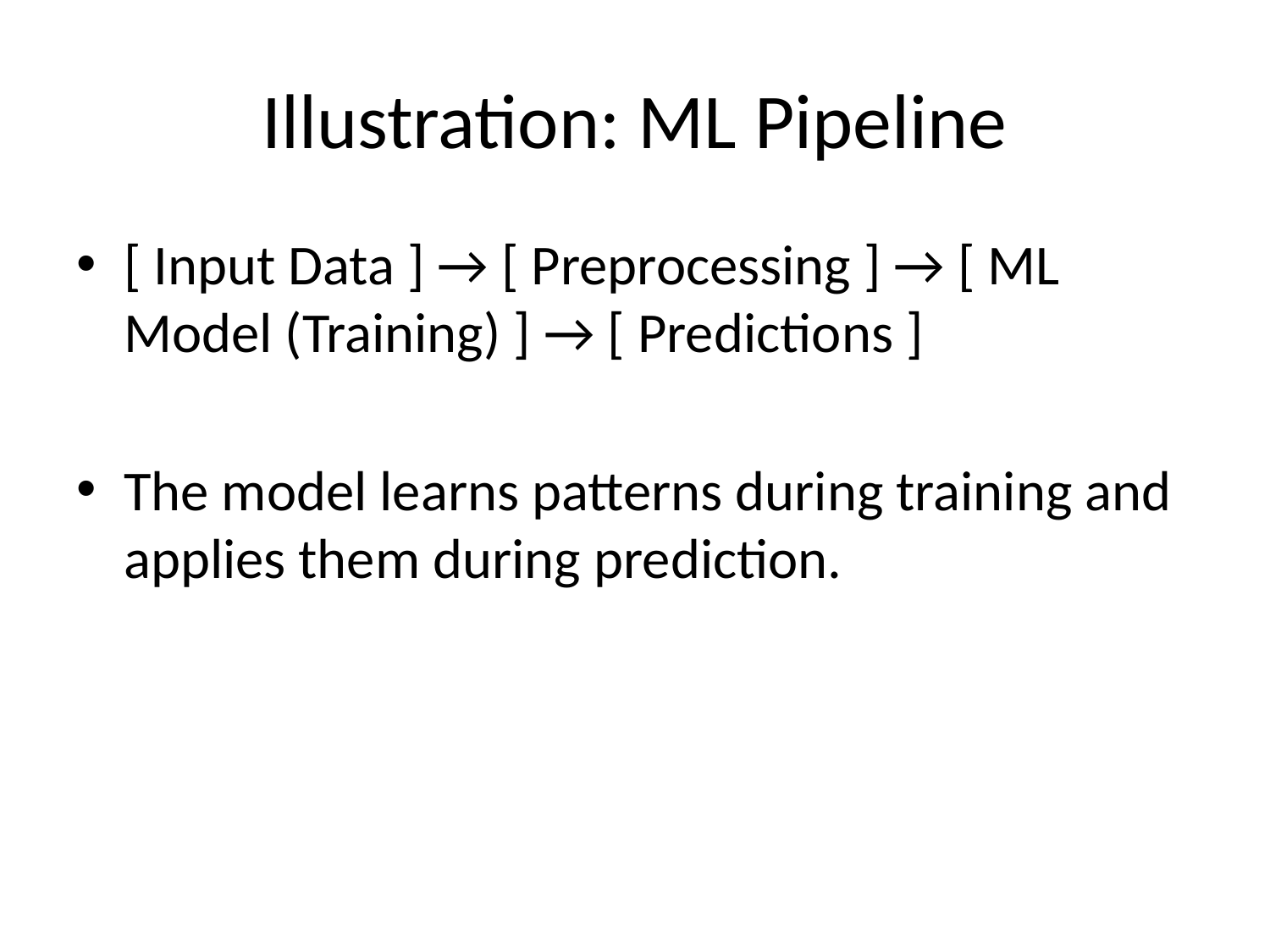

# Illustration: ML Pipeline
[ Input Data ] → [ Preprocessing ] → [ ML Model (Training) ] → [ Predictions ]

The model learns patterns during training and applies them during prediction.